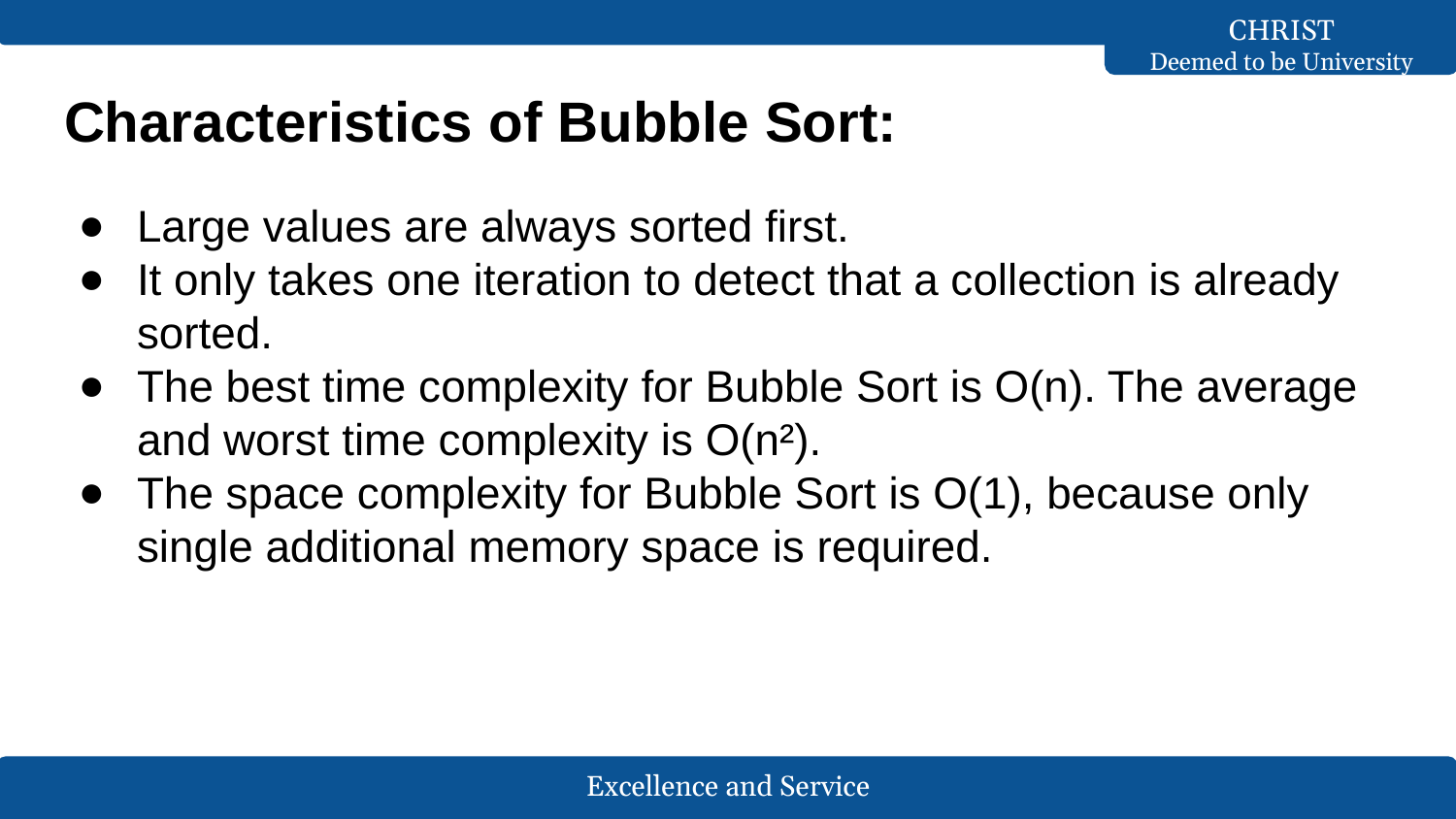

# Characteristics of Bubble Sort:
Large values are always sorted first.
It only takes one iteration to detect that a collection is already sorted.
The best time complexity for Bubble Sort is O(n). The average and worst time complexity is O(n²).
The space complexity for Bubble Sort is O(1), because only single additional memory space is required.